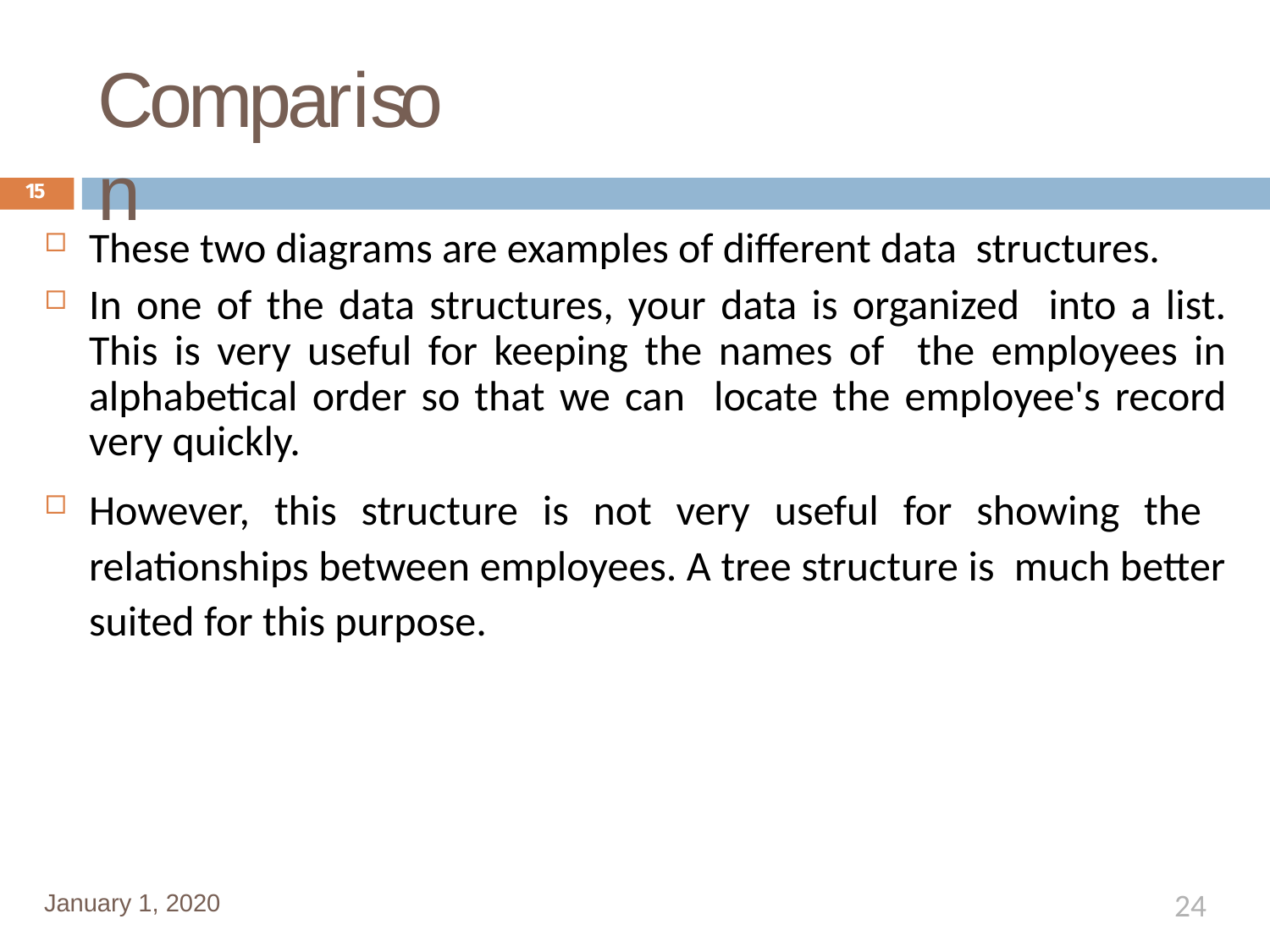

# Comparison
15
These two diagrams are examples of different data  structures.
In one of the data structures, your data is organized  into a list. This is very useful for keeping the names of  the employees in alphabetical order so that we can  locate the employee's record very quickly.
However, this structure is not very useful for showing the  relationships between employees. A tree structure is  much better suited for this purpose.
24
January 1, 2020